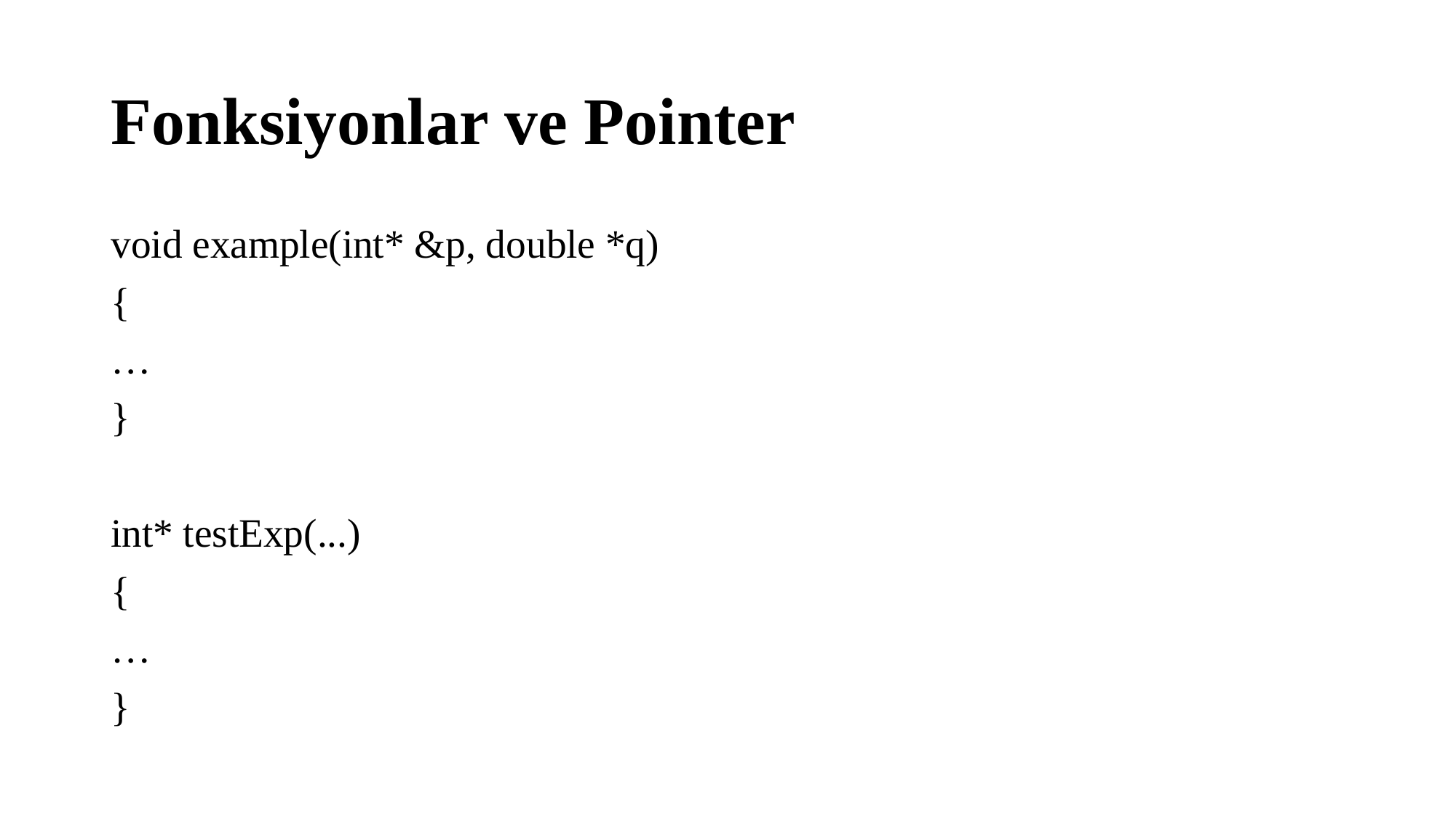

# Fonksiyonlar ve Pointer
void example(int* &p, double *q)
{
…
}

int* testExp(...)
{
…
}